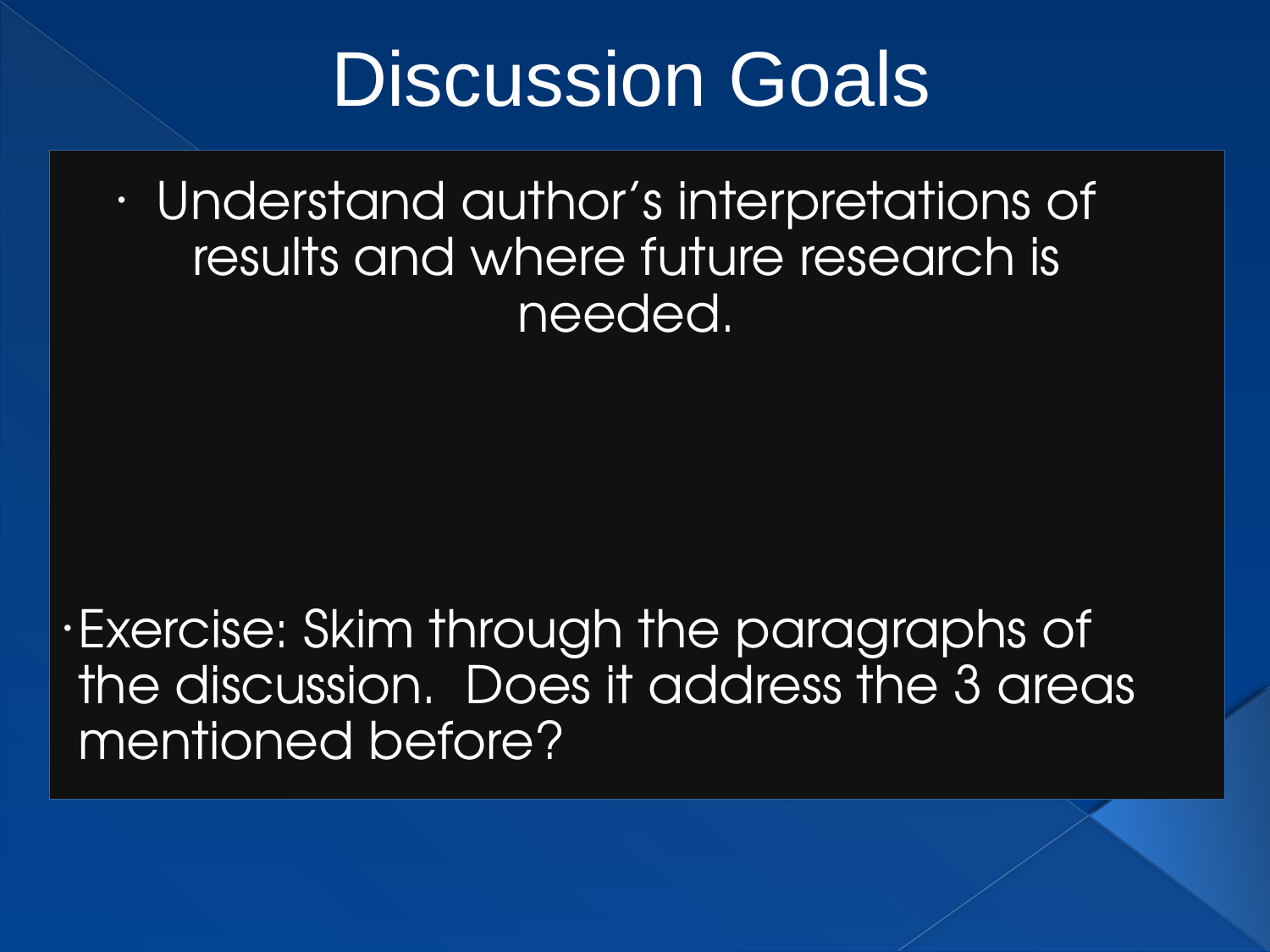

# Discussion Goals

Understand author’s interpretations of results and where future research is needed.

Exercise: Skim through the paragraphs of the discussion.  Does it address the 3 areas mentioned before?